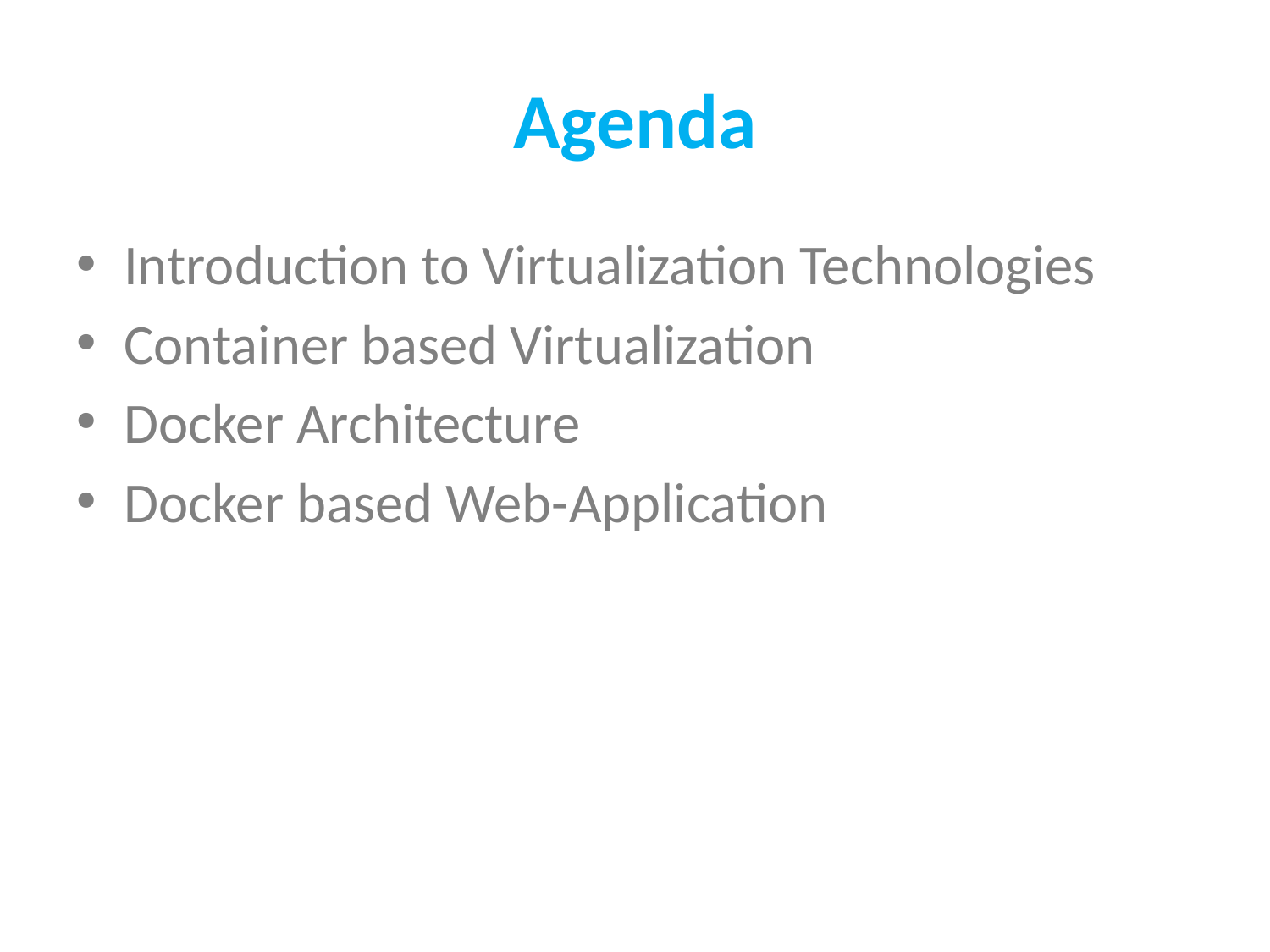

# Agenda
Introduction to Virtualization Technologies
Container based Virtualization
Docker Architecture
Docker based Web-Application